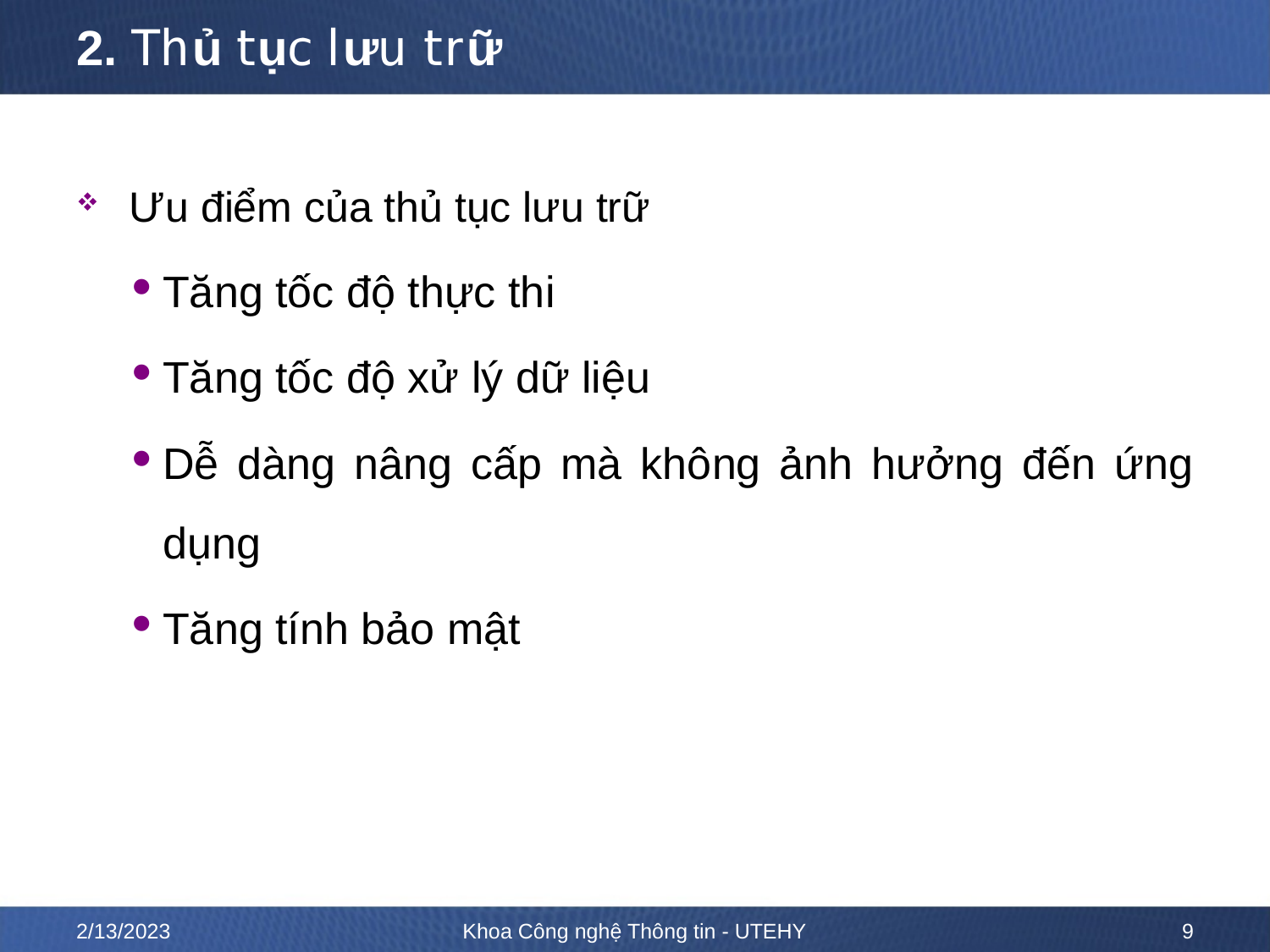

# 2. Thủ tục lưu trữ
Ưu điểm của thủ tục lưu trữ
Tăng tốc độ thực thi
Tăng tốc độ xử lý dữ liệu
Dễ dàng nâng cấp mà không ảnh hưởng đến ứng dụng
Tăng tính bảo mật

2/13/2023
Khoa Công nghệ Thông tin - UTEHY
9